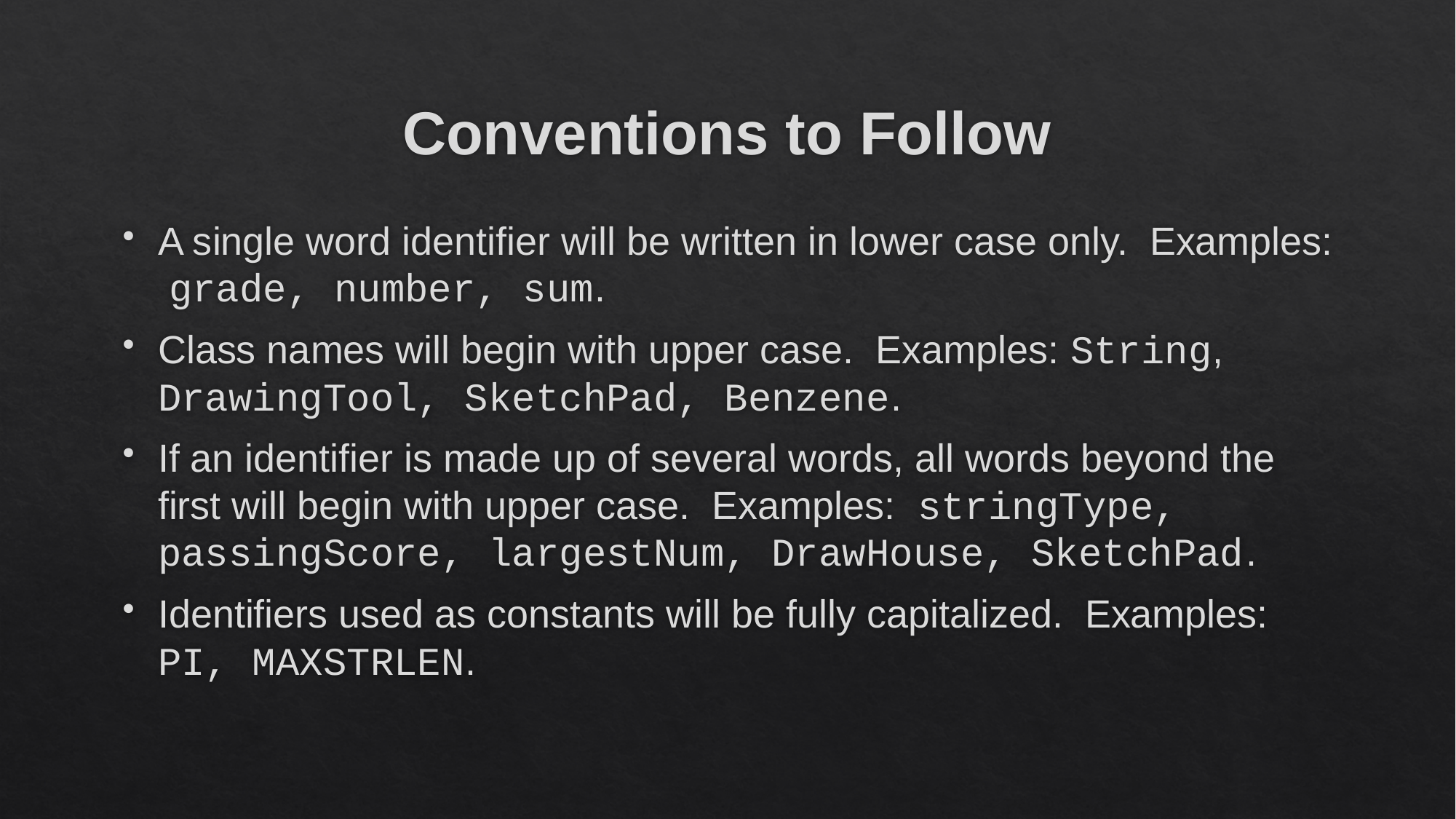

# Conventions to Follow
A single word identifier will be written in lower case only.  Examples:  grade, number, sum.
Class names will begin with upper case.  Examples: String, DrawingTool, SketchPad, Benzene.
If an identifier is made up of several words, all words beyond the first will begin with upper case.  Examples:  stringType, passingScore, largestNum, DrawHouse, SketchPad.
Identifiers used as constants will be fully capitalized.  Examples:  PI, MAXSTRLEN.